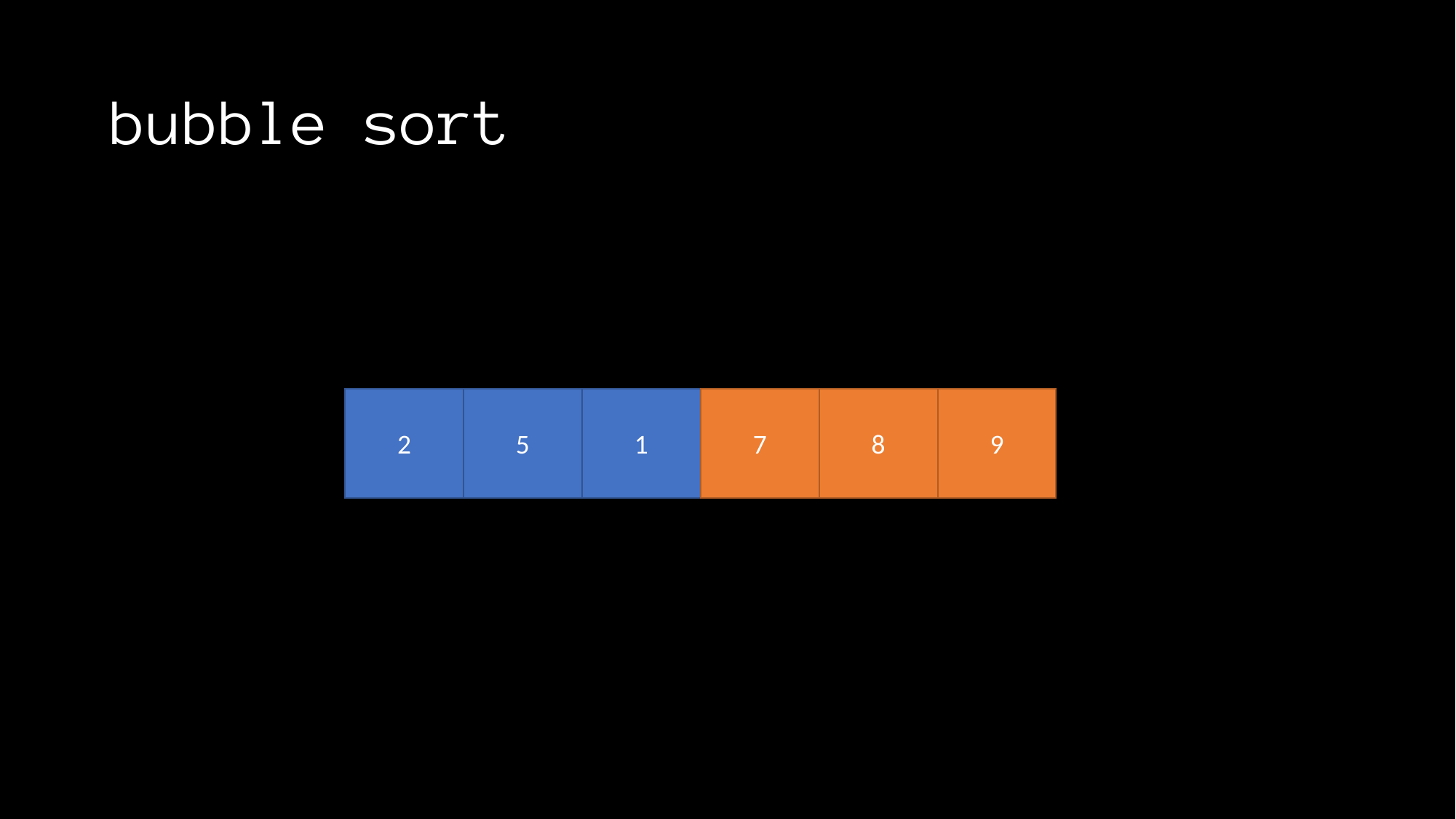

# bubble sort
2
5
1
7
8
9